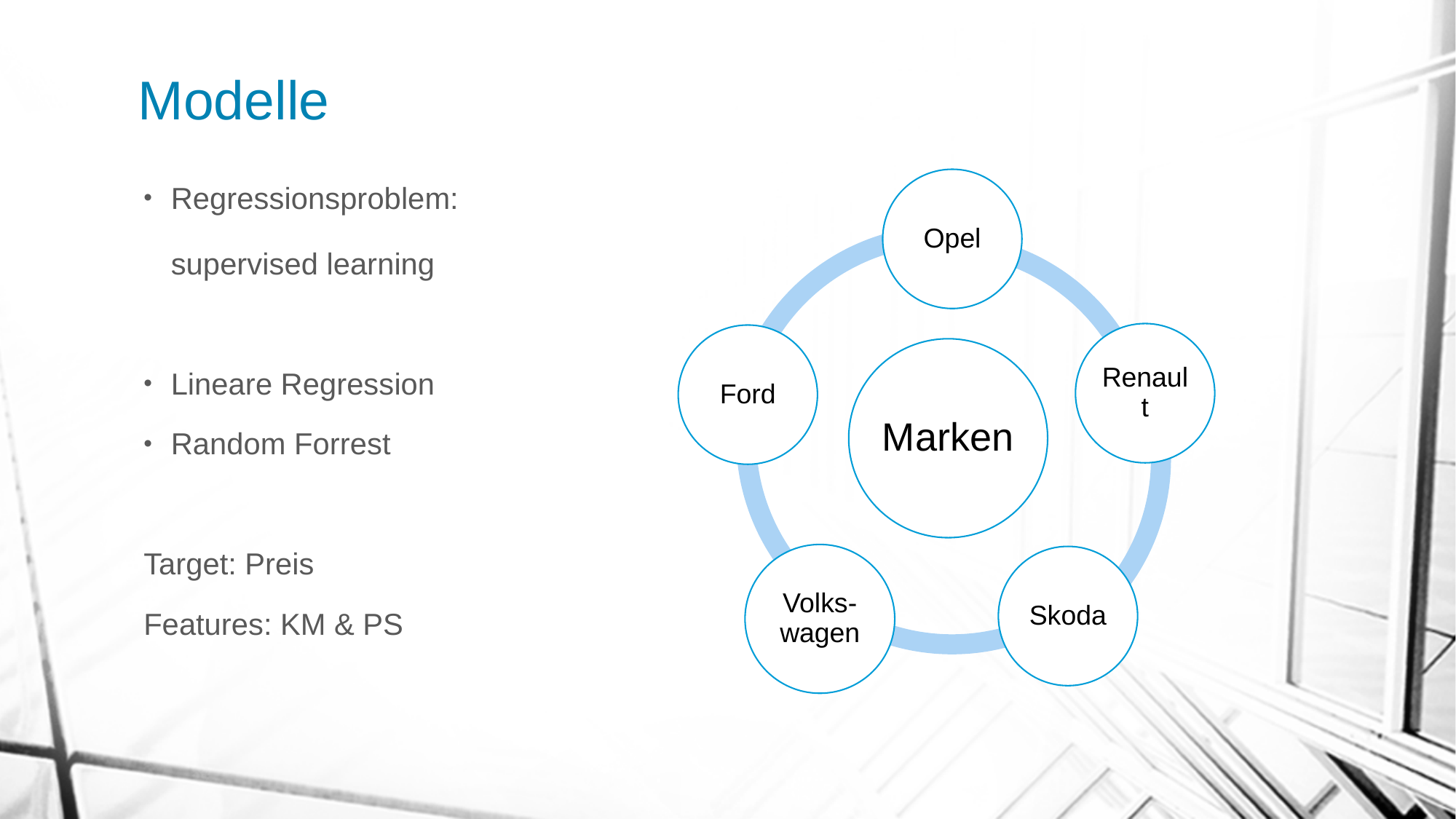

# Modelle
Marken
Opel
Renault
Skoda
Ford
Regressionsproblem:
supervised learning

Lineare Regression
Random Forrest

Target: Preis
Features: KM & PS

Volks-wagen